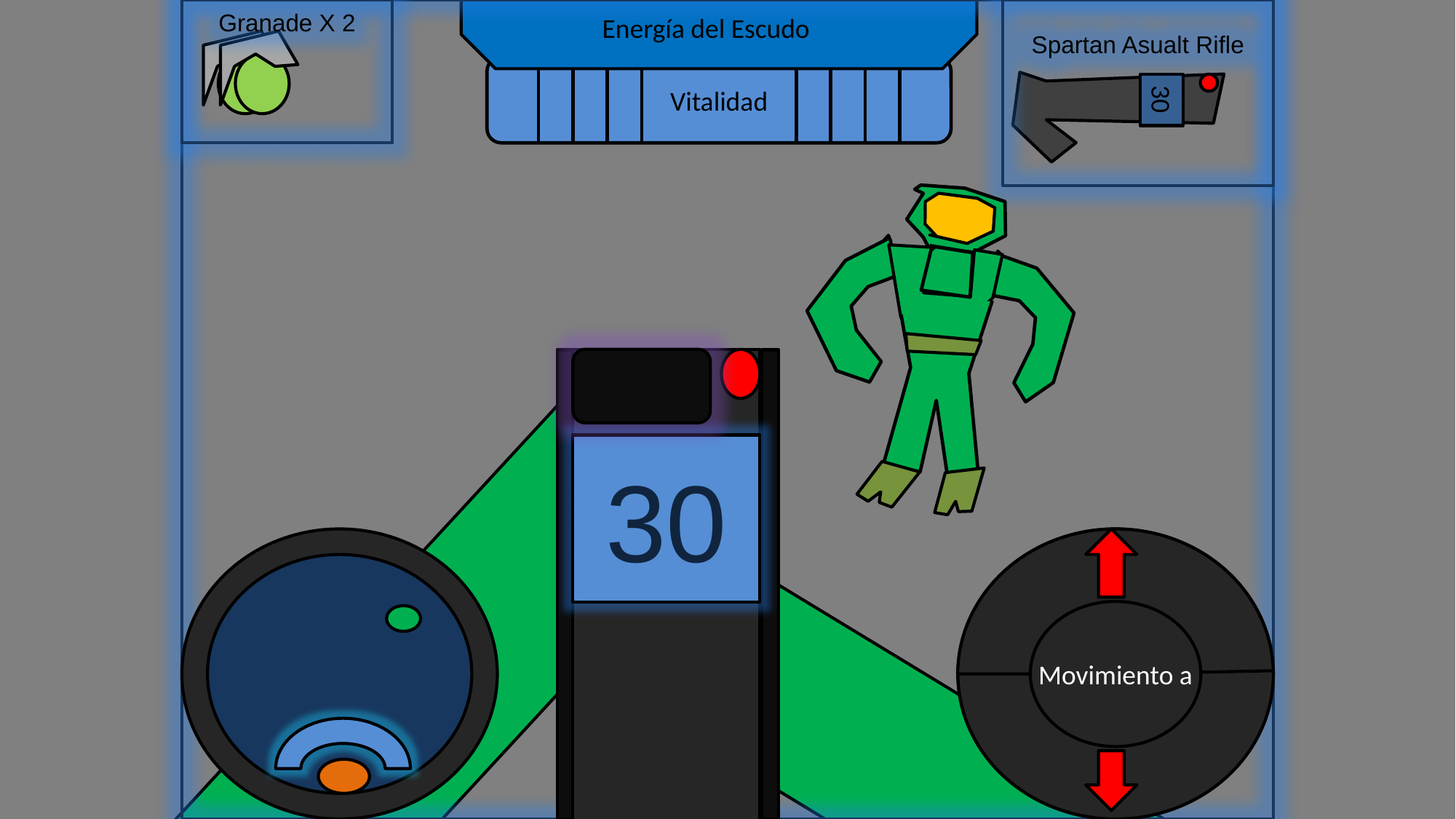

Granade X 2

Spartan Asualt Rifle

Energía del Escudo

Vitalidad

30

30

Movimiento a